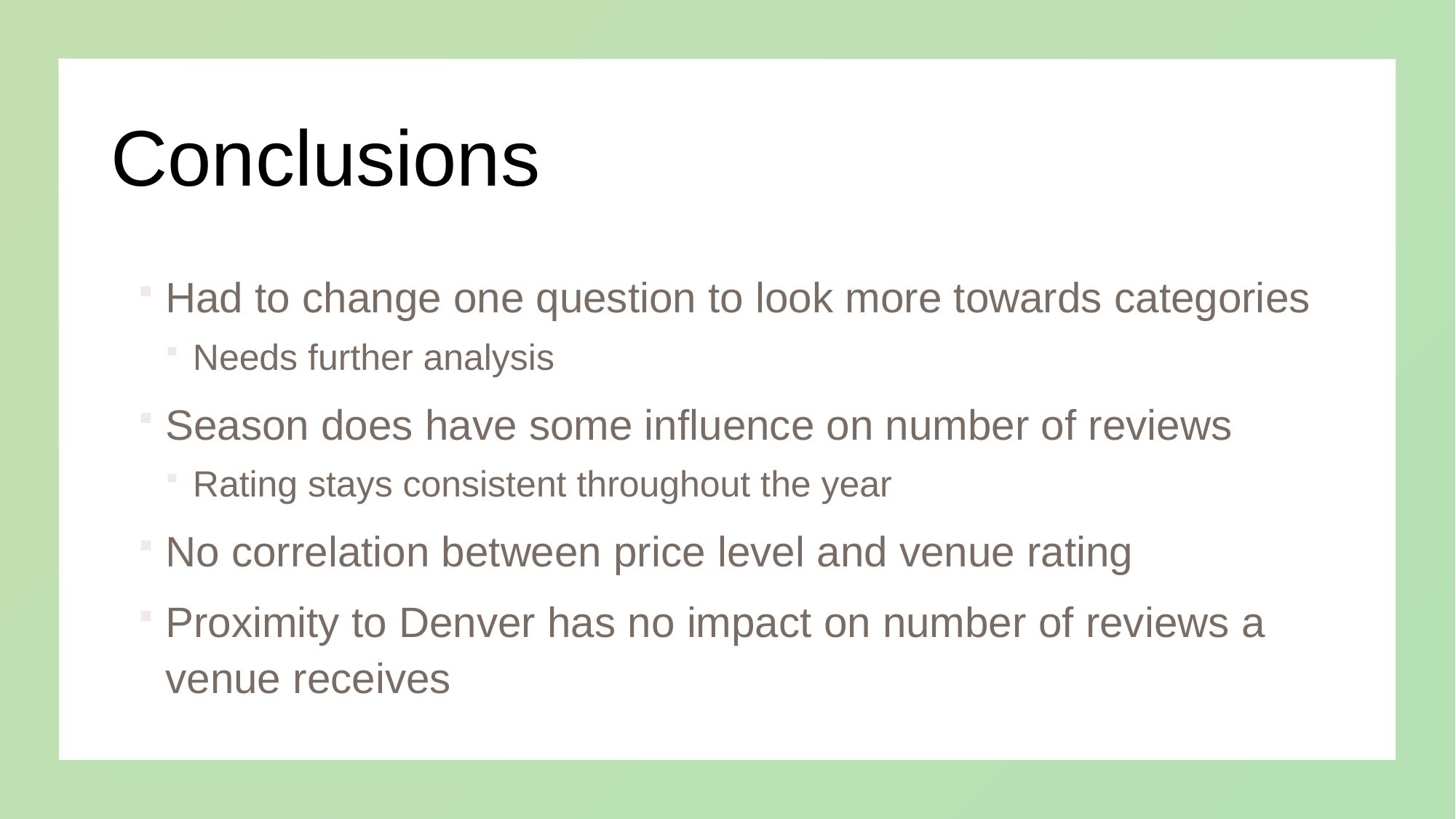

# Conclusions
Had to change one question to look more towards categories
Needs further analysis
Season does have some influence on number of reviews
Rating stays consistent throughout the year
No correlation between price level and venue rating
Proximity to Denver has no impact on number of reviews a venue receives